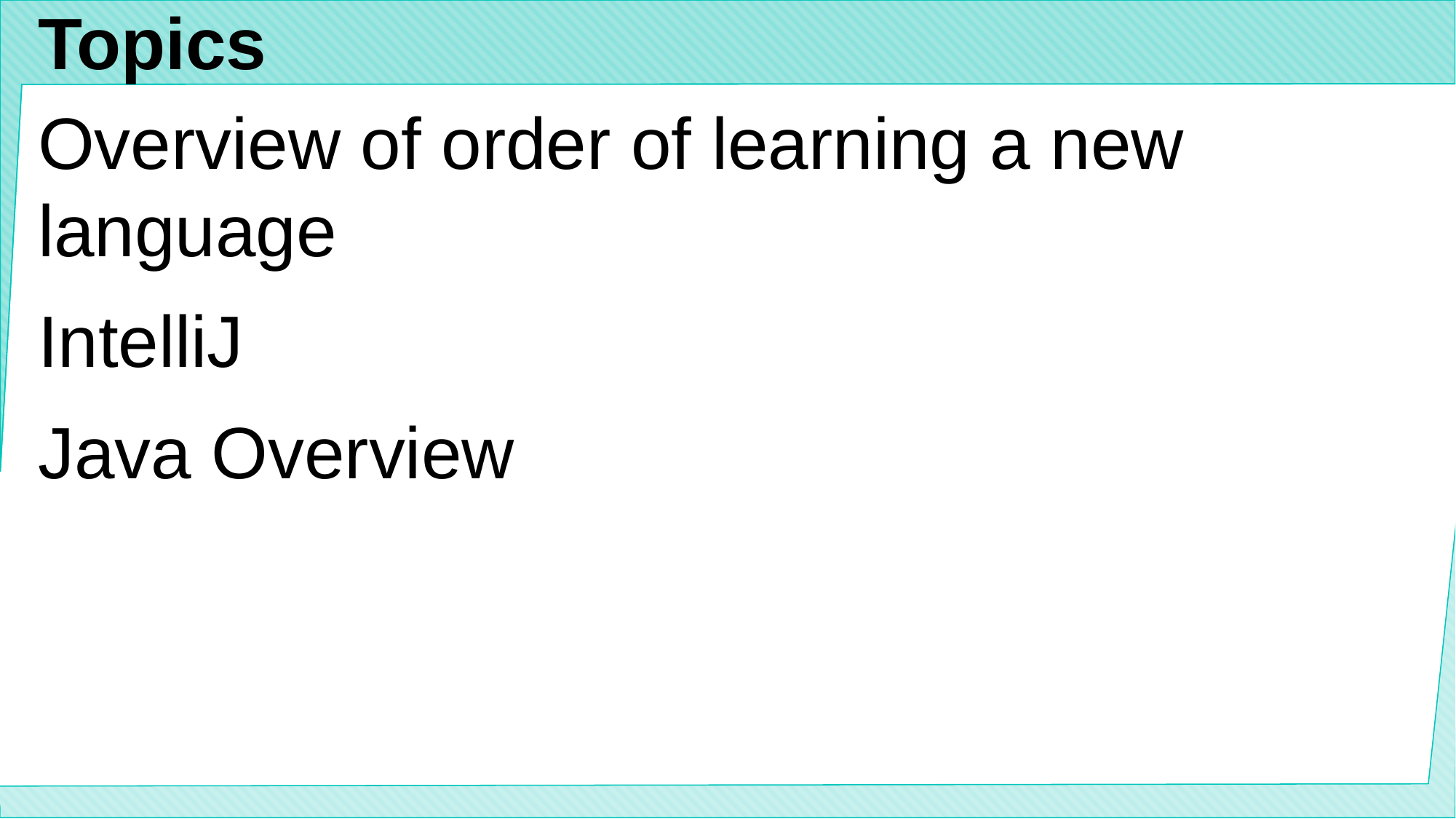

# Topics
Overview of order of learning a new language
IntelliJ
Java Overview